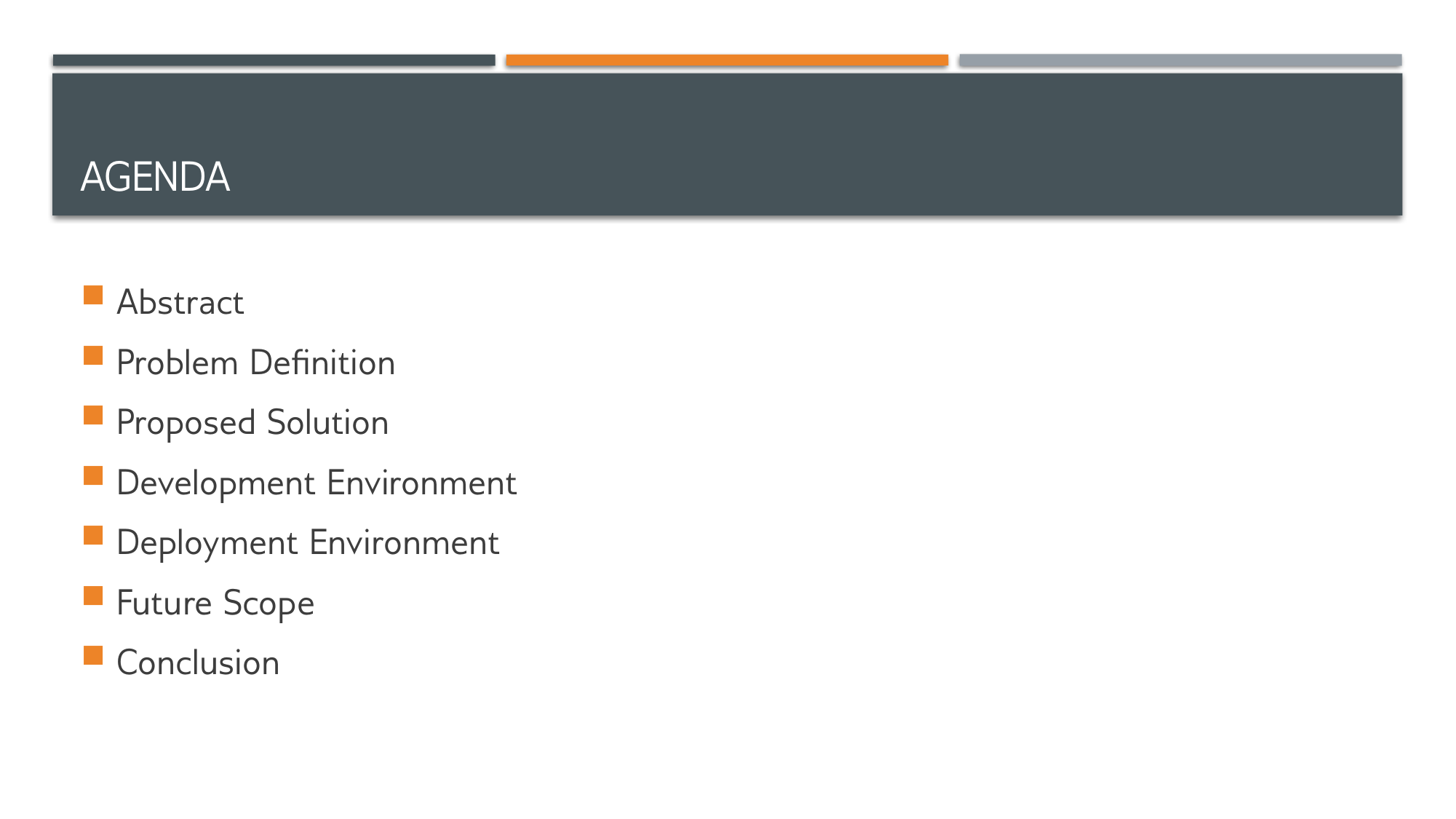

# agenda
Abstract
Problem Definition
Proposed Solution
Development Environment
Deployment Environment
Future Scope
Conclusion